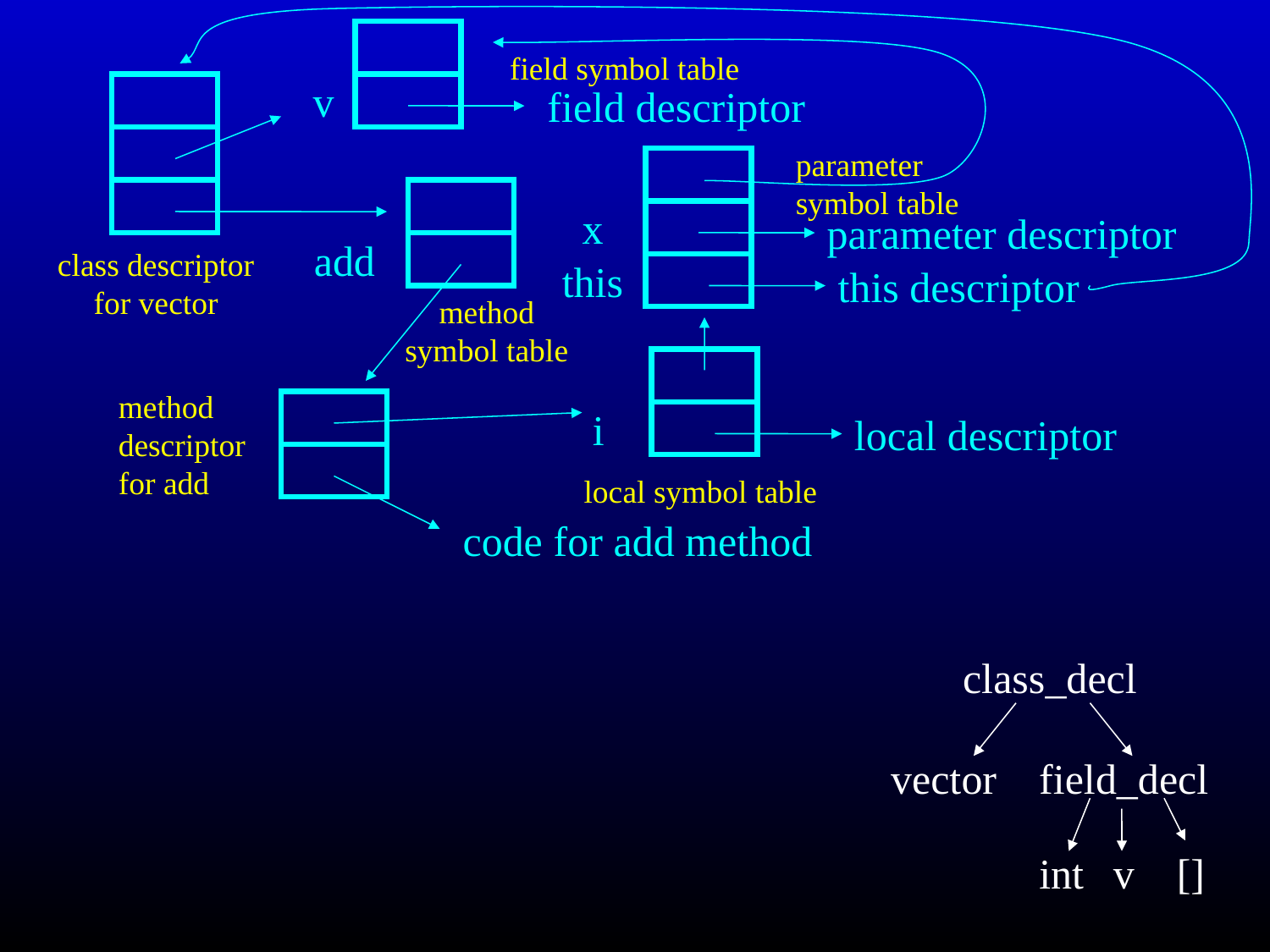

field symbol table

v

field descriptor

parameter
symbol table

x

parameter descriptor

add

this

this descriptor
class descriptor
for vector

method symbol table

method
descriptor
for add

i

local descriptor

local symbol table

code for add method
class_decl

vector
field_decl

int
v
[]